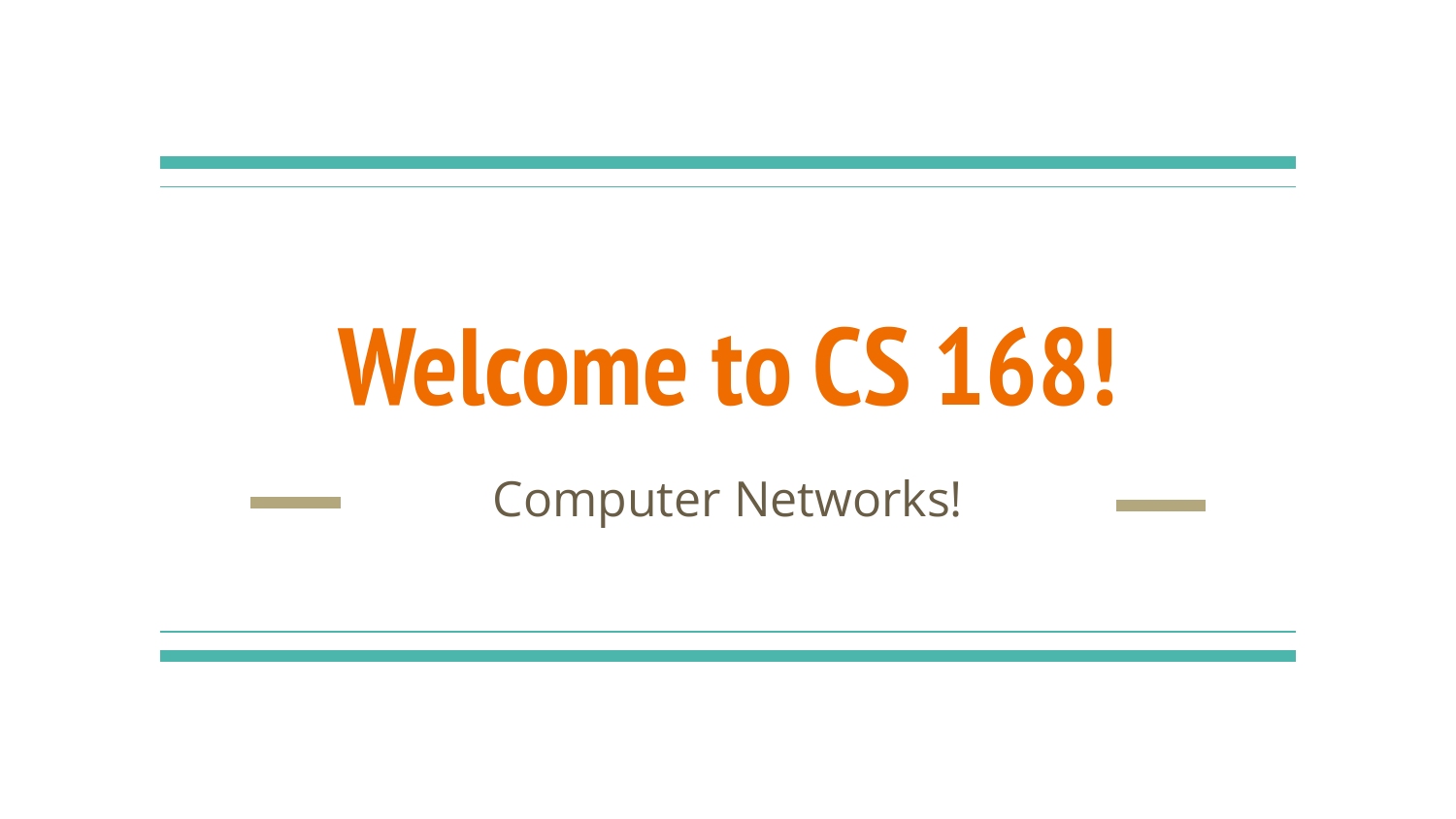

# Welcome to CS 168!
Computer Networks!